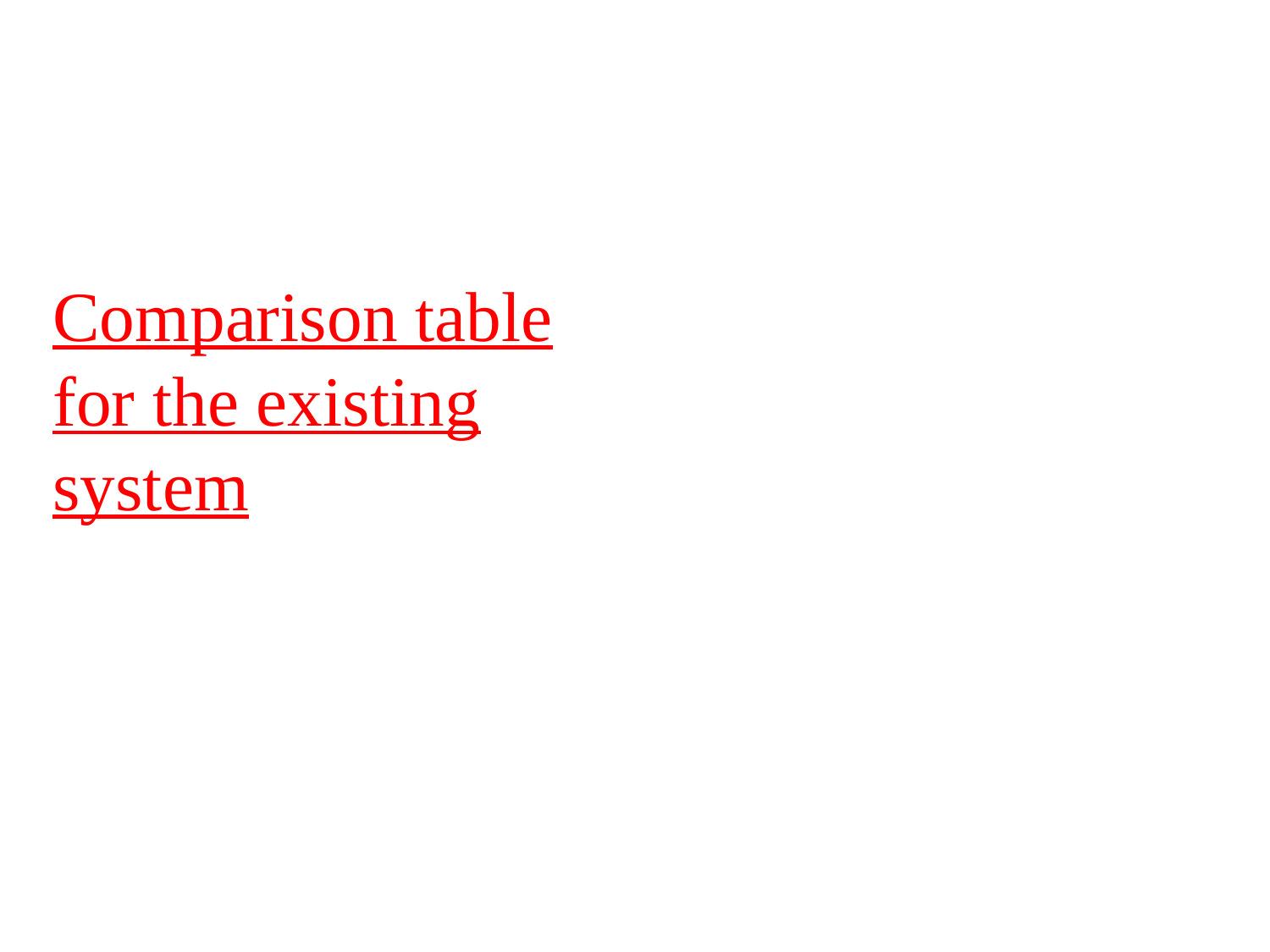

# Comparison table for the existing system